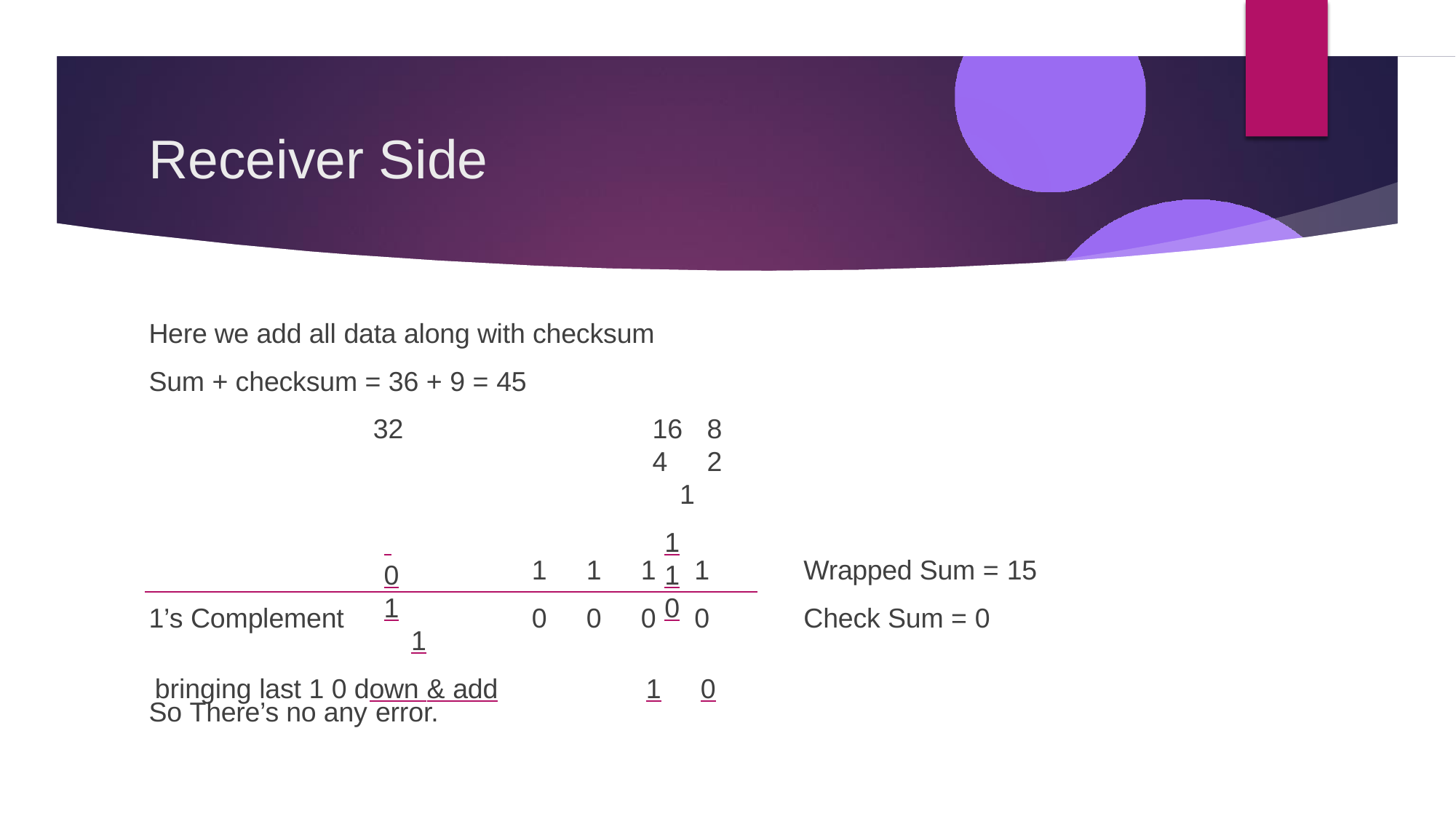

# Receiver Side
Here we add all data along with checksum  Sum + checksum = 36 + 9 = 45
32	16	8	4	2	1
 	1	0	1	1	0	1
bringing last 1 0 down & add	1	0
|  | 1 | 1 | 1 | 1 | Wrapped Sum = 15 |
| --- | --- | --- | --- | --- | --- |
| 1’s Complement So There’s no any error. | 0 | 0 | 0 | 0 | Check Sum = 0 |